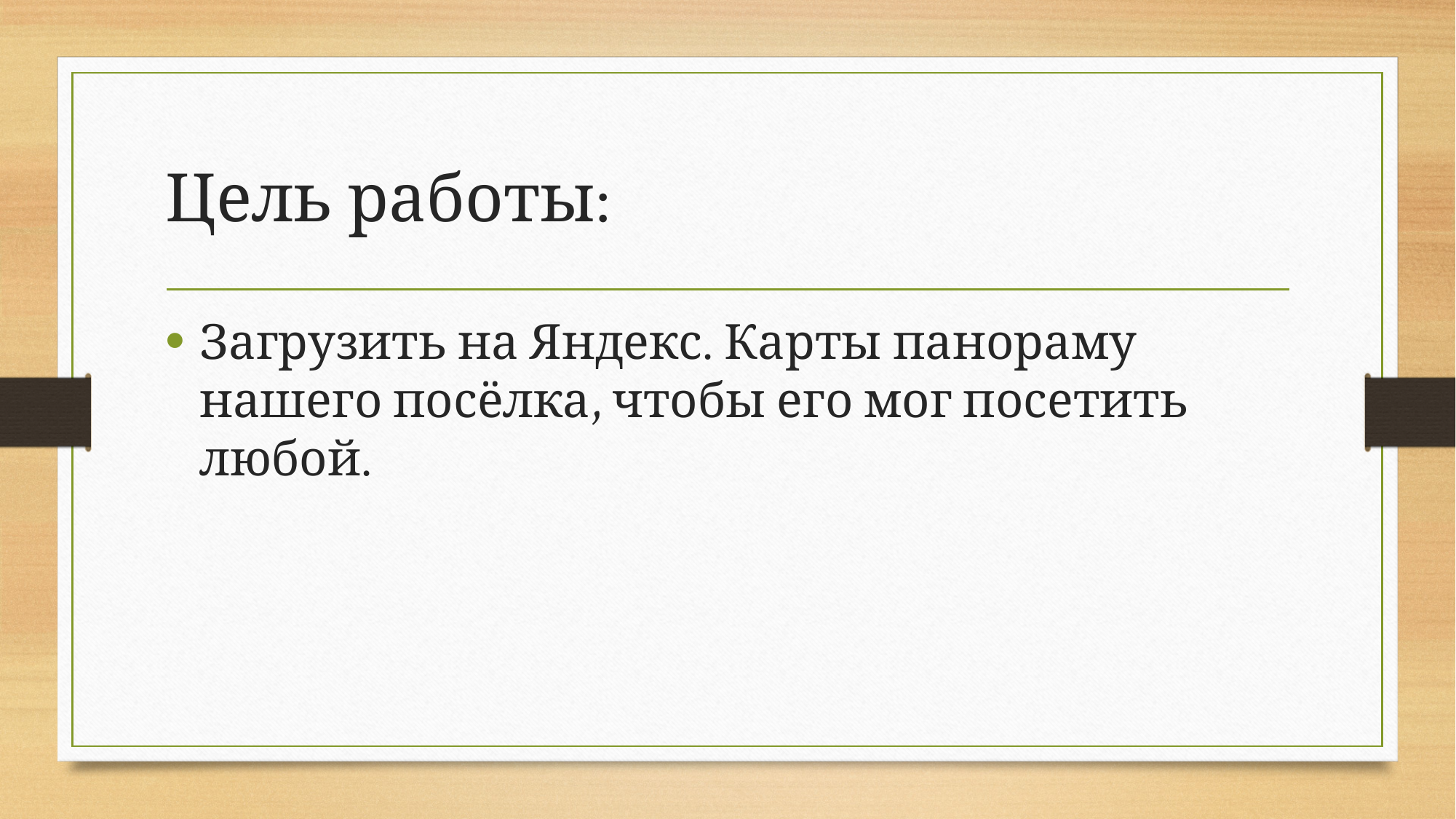

# Цель работы:
Загрузить на Яндекс. Карты панораму нашего посёлка, чтобы его мог посетить любой.